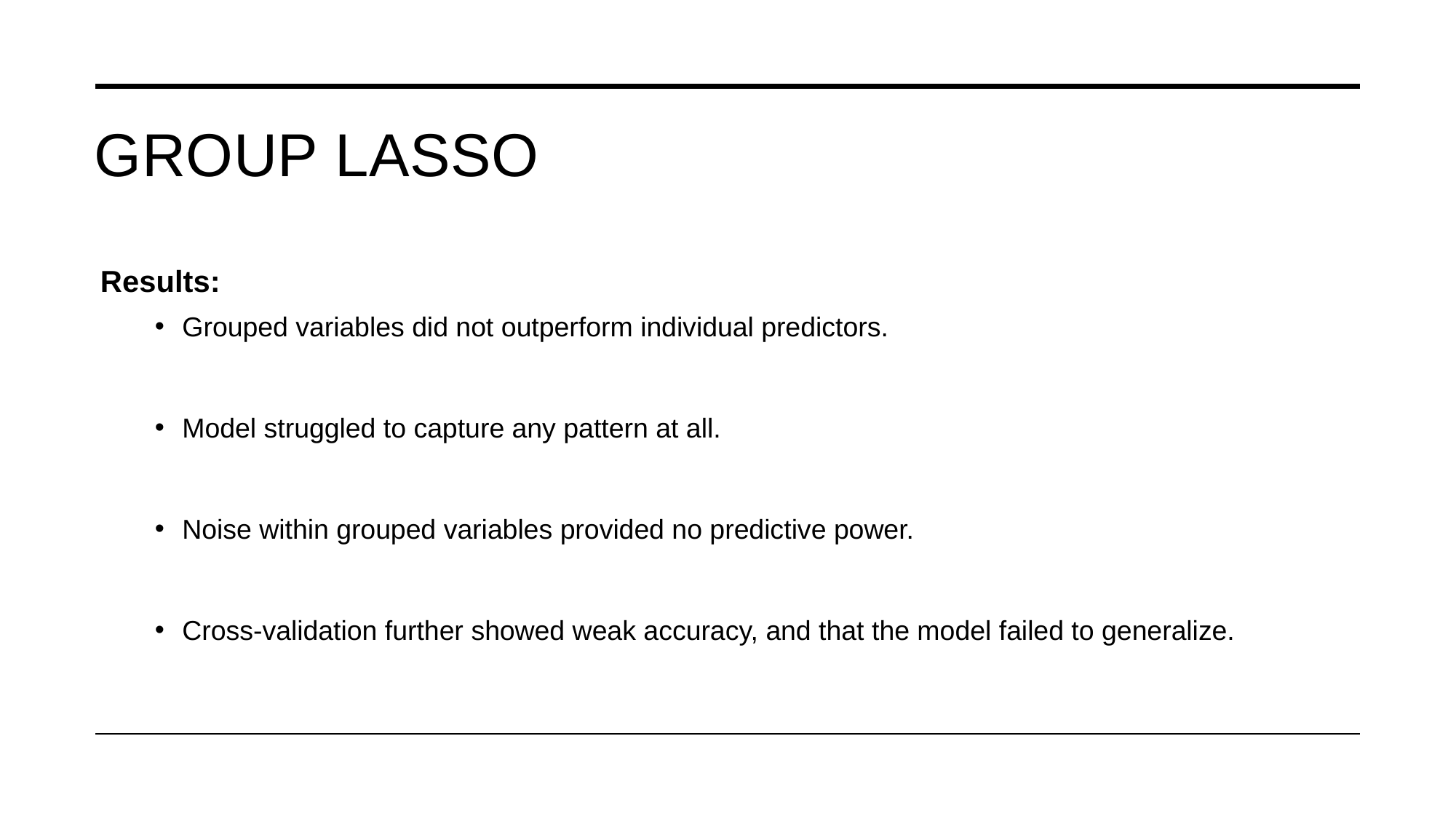

# Group Lasso
Results:
Grouped variables did not outperform individual predictors.

Model struggled to capture any pattern at all.

Noise within grouped variables provided no predictive power.

Cross-validation further showed weak accuracy, and that the model failed to generalize.